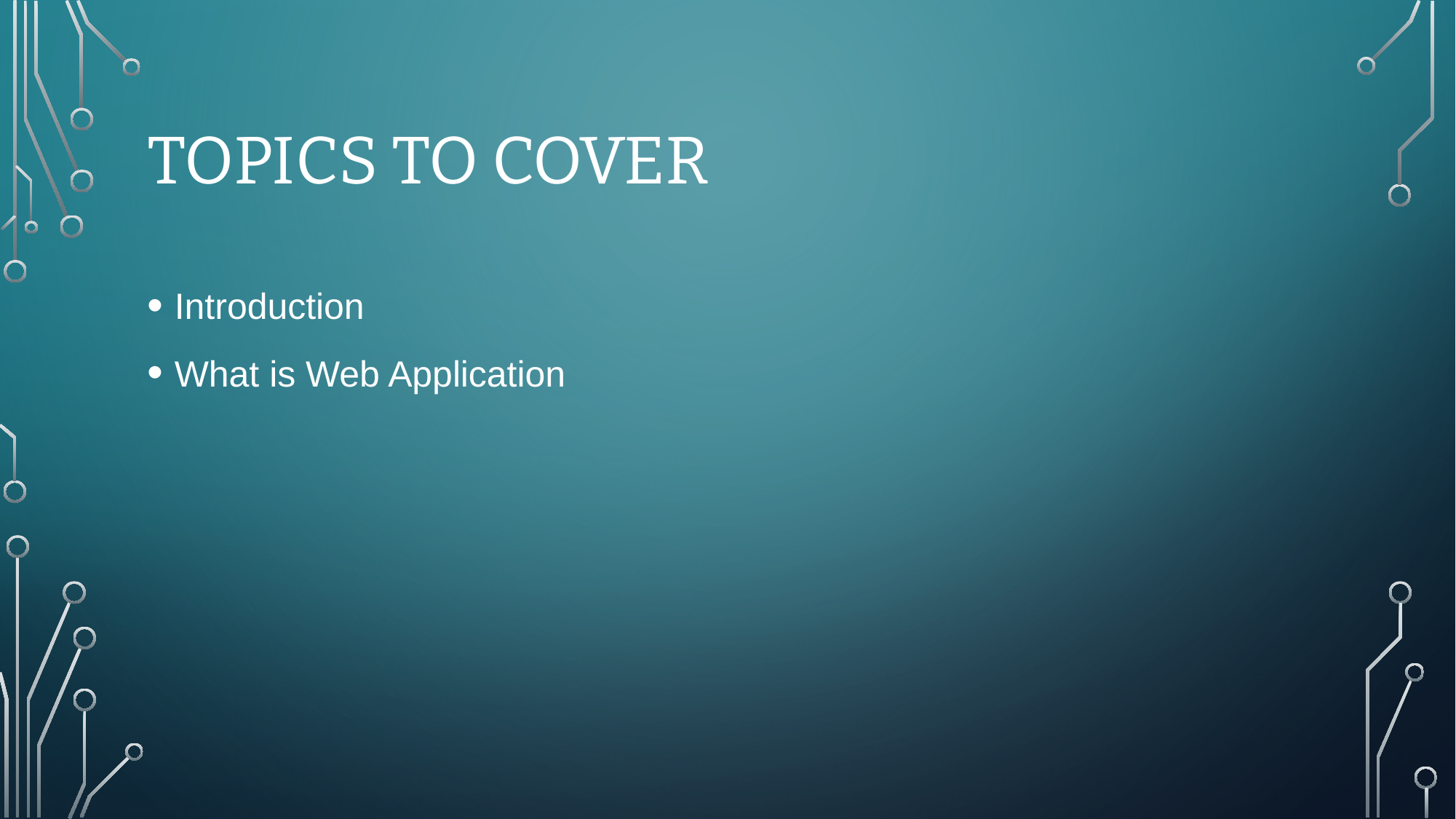

# Topics to cover
Introduction
What is Web Application